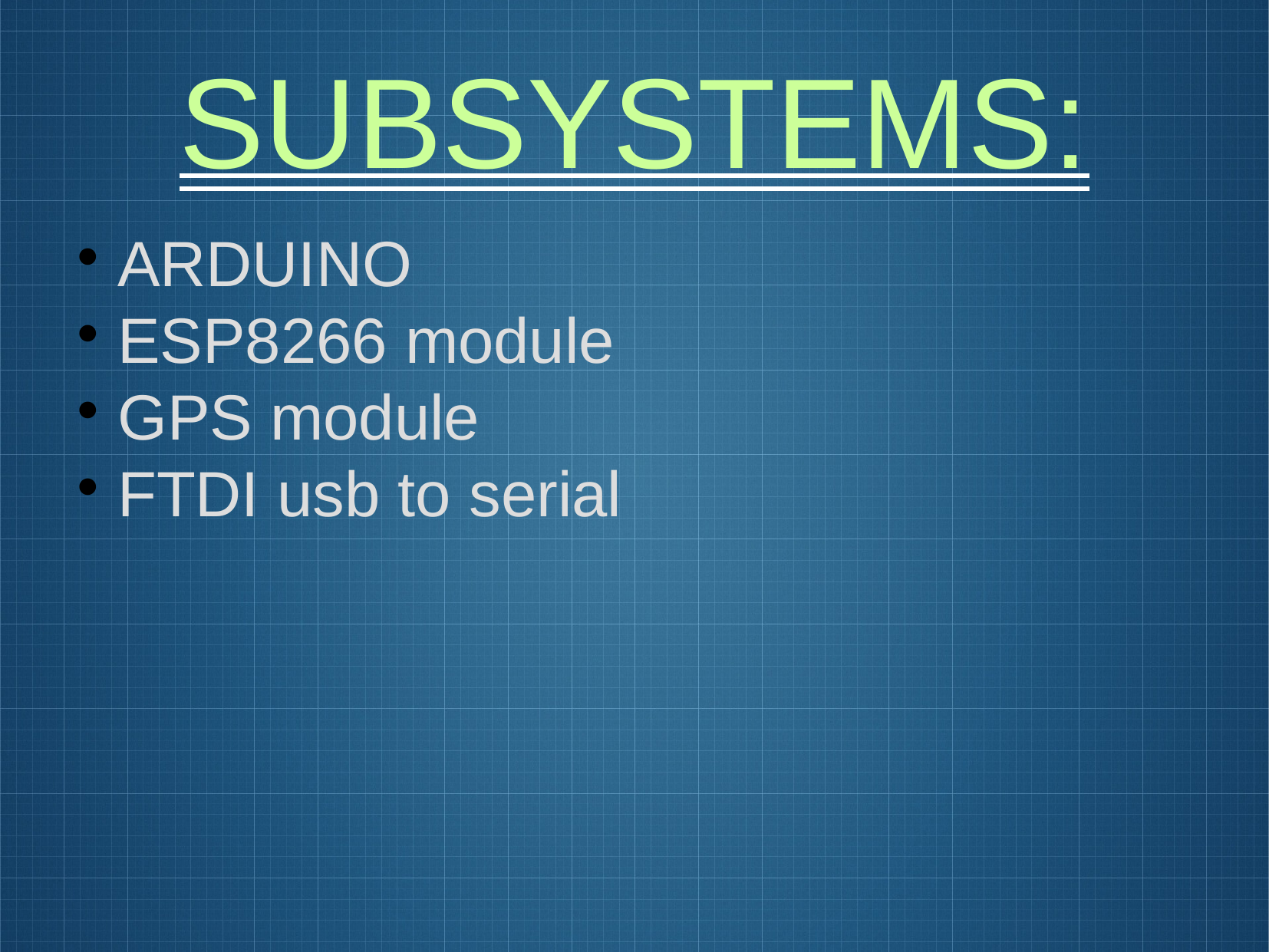

SUBSYSTEMS:
ARDUINO
ESP8266 module
GPS module
FTDI usb to serial